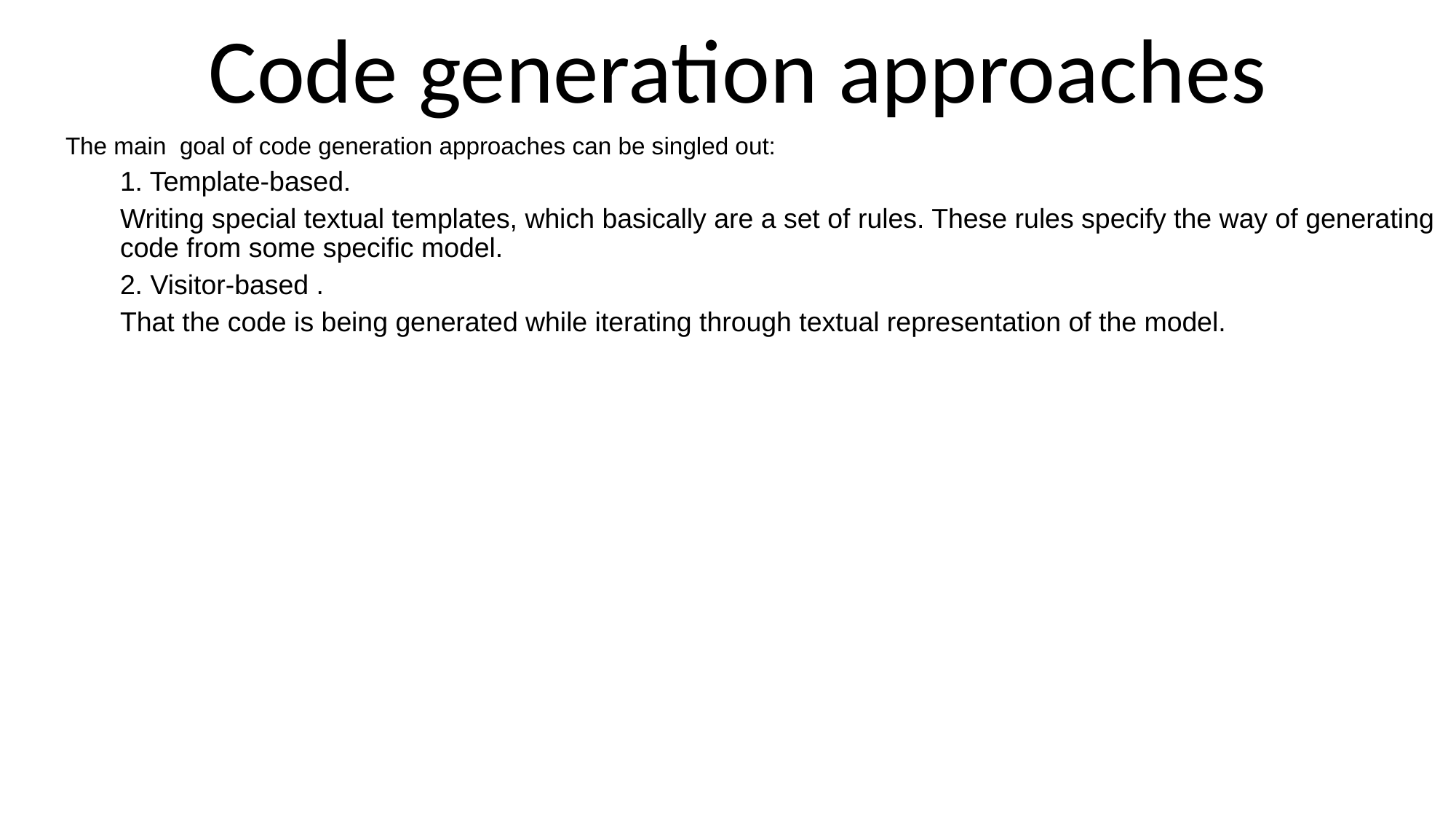

# Code generation approaches
The main  goal of code generation approaches can be singled out:
1. Template-based.
Writing special textual templates, which basically are a set of rules. These rules specify the way of generating code from some specific model.
2. Visitor-based .
That the code is being generated while iterating through textual representation of the model.